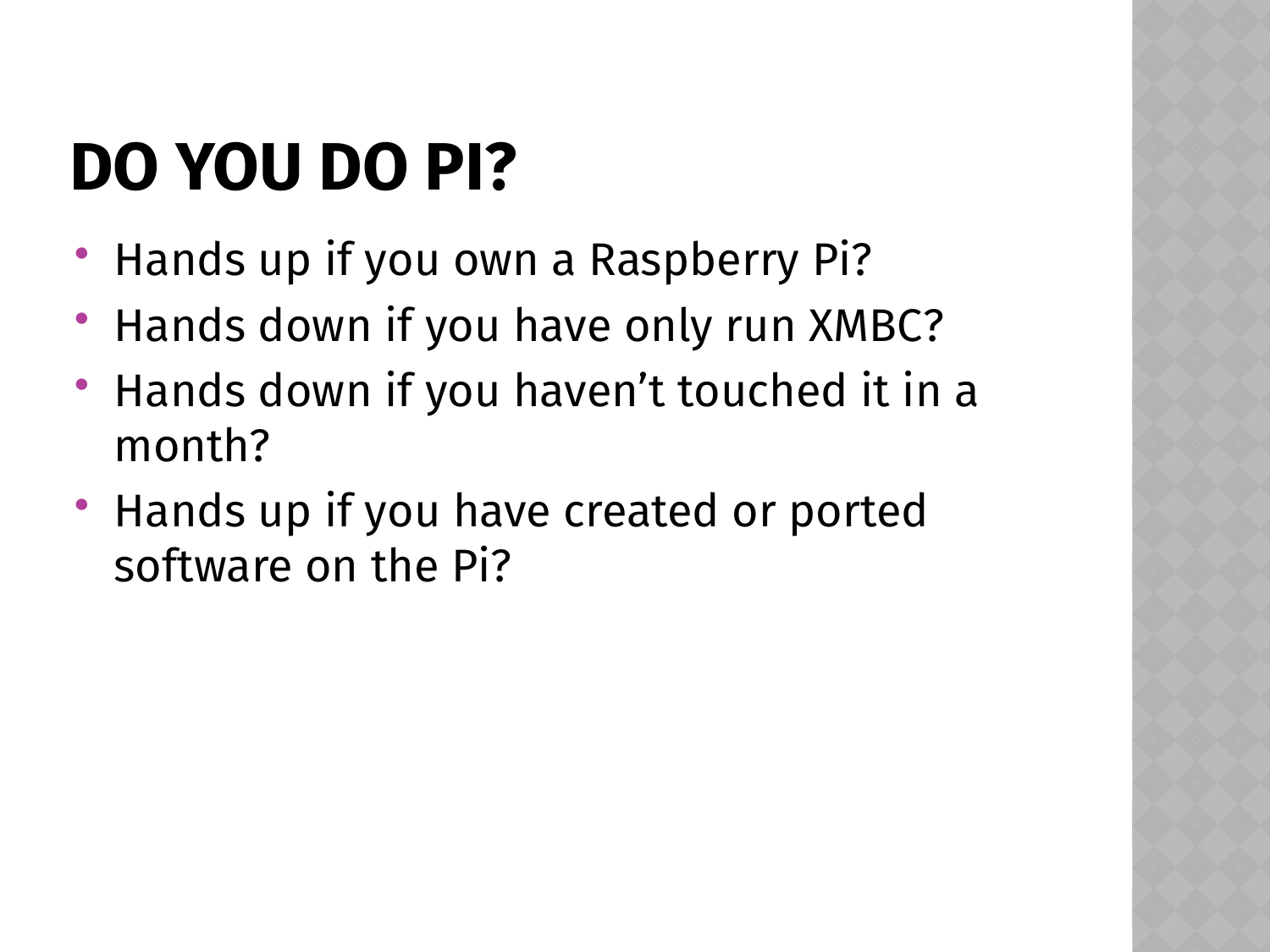

# Do you do Pi?
Hands up if you own a Raspberry Pi?
Hands down if you have only run XMBC?
Hands down if you haven’t touched it in a month?
Hands up if you have created or ported software on the Pi?